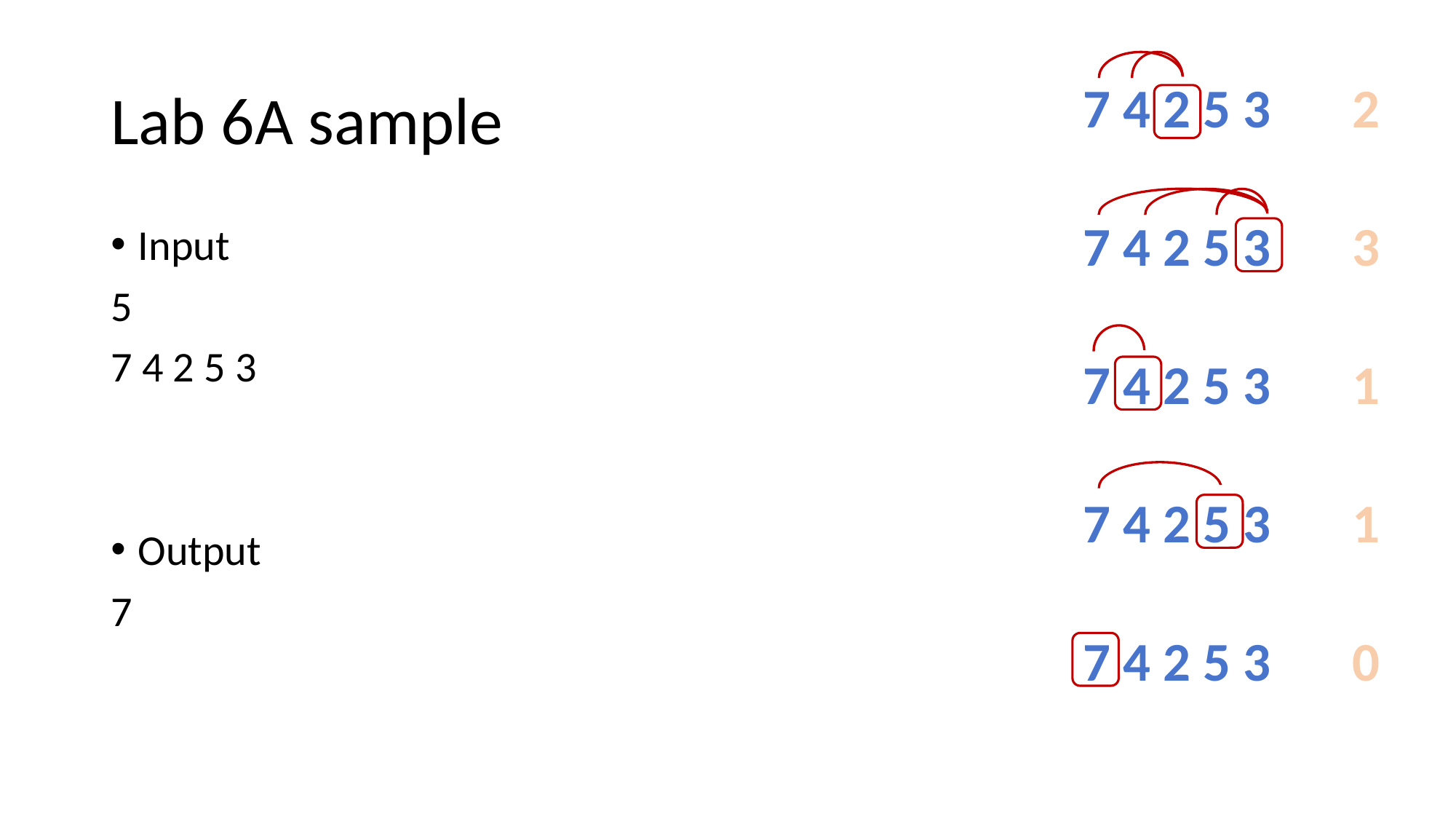

# Lab 6A sample

7 4 2 5 3
2

7 4 2 5 3
3
Input
5
7 4 2 5 3

Output
7

7 4 2 5 3
1

7 4 2 5 3
1

7 4 2 5 3
0